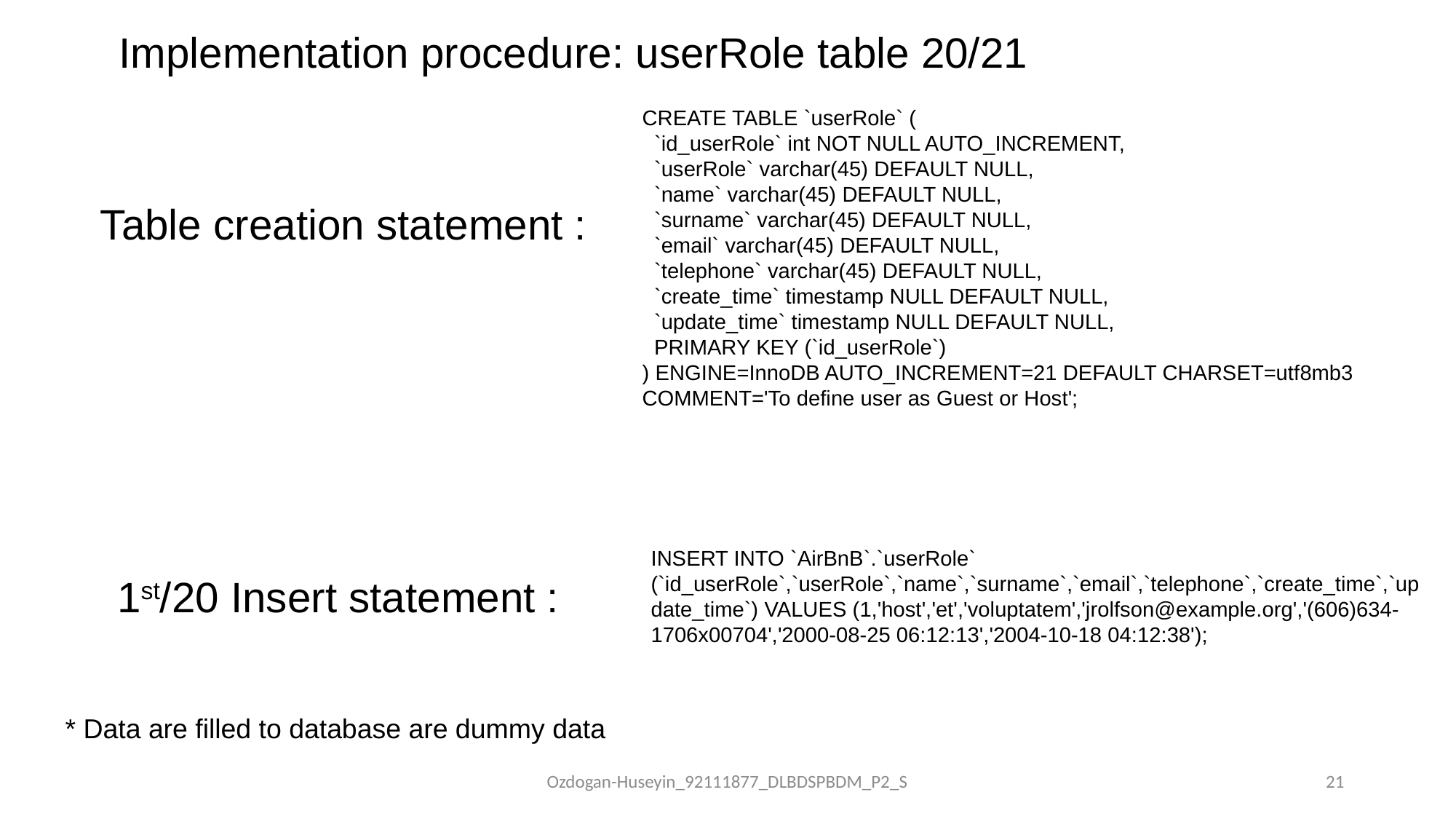

# Implementation procedure: userRole table 20/21
CREATE TABLE `userRole` (
  `id_userRole` int NOT NULL AUTO_INCREMENT,
  `userRole` varchar(45) DEFAULT NULL,
  `name` varchar(45) DEFAULT NULL,
  `surname` varchar(45) DEFAULT NULL,
  `email` varchar(45) DEFAULT NULL,
  `telephone` varchar(45) DEFAULT NULL,
  `create_time` timestamp NULL DEFAULT NULL,
  `update_time` timestamp NULL DEFAULT NULL,
  PRIMARY KEY (`id_userRole`)
) ENGINE=InnoDB AUTO_INCREMENT=21 DEFAULT CHARSET=utf8mb3 COMMENT='To define user as Guest or Host';
Table creation statement :
INSERT INTO `AirBnB`.`userRole` (`id_userRole`,`userRole`,`name`,`surname`,`email`,`telephone`,`create_time`,`update_time`) VALUES (1,'host','et','voluptatem','jrolfson@example.org','(606)634-1706x00704','2000-08-25 06:12:13','2004-10-18 04:12:38');
1st/20 Insert statement :
* Data are filled to database are dummy data
Ozdogan-Huseyin_92111877_DLBDSPBDM_P2_S
21